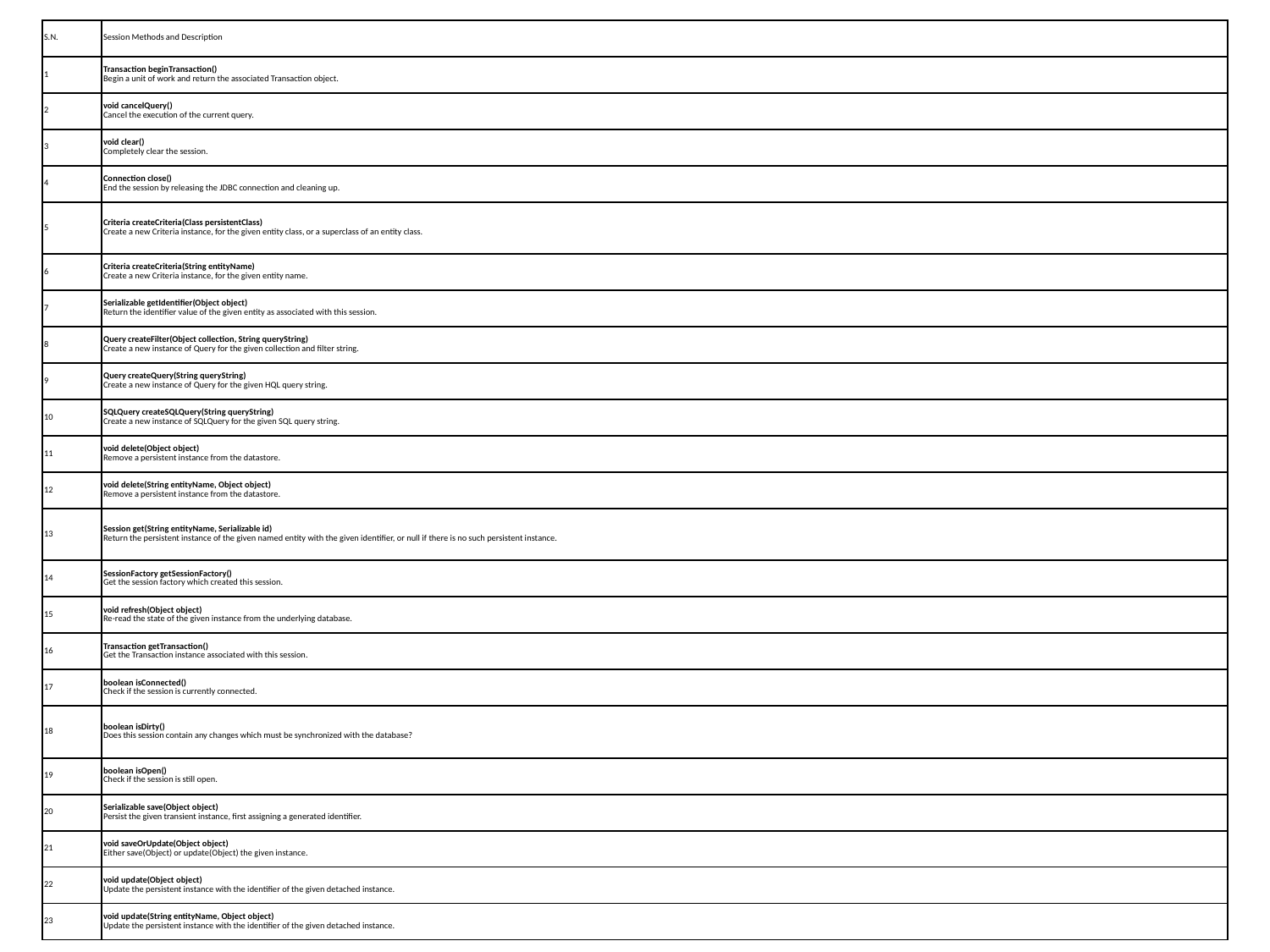

| S.N. | Session Methods and Description |
| --- | --- |
| 1 | Transaction beginTransaction() Begin a unit of work and return the associated Transaction object. |
| 2 | void cancelQuery() Cancel the execution of the current query. |
| 3 | void clear() Completely clear the session. |
| 4 | Connection close() End the session by releasing the JDBC connection and cleaning up. |
| 5 | Criteria createCriteria(Class persistentClass) Create a new Criteria instance, for the given entity class, or a superclass of an entity class. |
| 6 | Criteria createCriteria(String entityName) Create a new Criteria instance, for the given entity name. |
| 7 | Serializable getIdentifier(Object object) Return the identifier value of the given entity as associated with this session. |
| 8 | Query createFilter(Object collection, String queryString) Create a new instance of Query for the given collection and filter string. |
| 9 | Query createQuery(String queryString) Create a new instance of Query for the given HQL query string. |
| 10 | SQLQuery createSQLQuery(String queryString) Create a new instance of SQLQuery for the given SQL query string. |
| 11 | void delete(Object object) Remove a persistent instance from the datastore. |
| 12 | void delete(String entityName, Object object) Remove a persistent instance from the datastore. |
| 13 | Session get(String entityName, Serializable id) Return the persistent instance of the given named entity with the given identifier, or null if there is no such persistent instance. |
| 14 | SessionFactory getSessionFactory() Get the session factory which created this session. |
| 15 | void refresh(Object object) Re-read the state of the given instance from the underlying database. |
| 16 | Transaction getTransaction() Get the Transaction instance associated with this session. |
| 17 | boolean isConnected() Check if the session is currently connected. |
| 18 | boolean isDirty() Does this session contain any changes which must be synchronized with the database? |
| 19 | boolean isOpen() Check if the session is still open. |
| 20 | Serializable save(Object object) Persist the given transient instance, first assigning a generated identifier. |
| 21 | void saveOrUpdate(Object object) Either save(Object) or update(Object) the given instance. |
| 22 | void update(Object object) Update the persistent instance with the identifier of the given detached instance. |
| 23 | void update(String entityName, Object object) Update the persistent instance with the identifier of the given detached instance. |